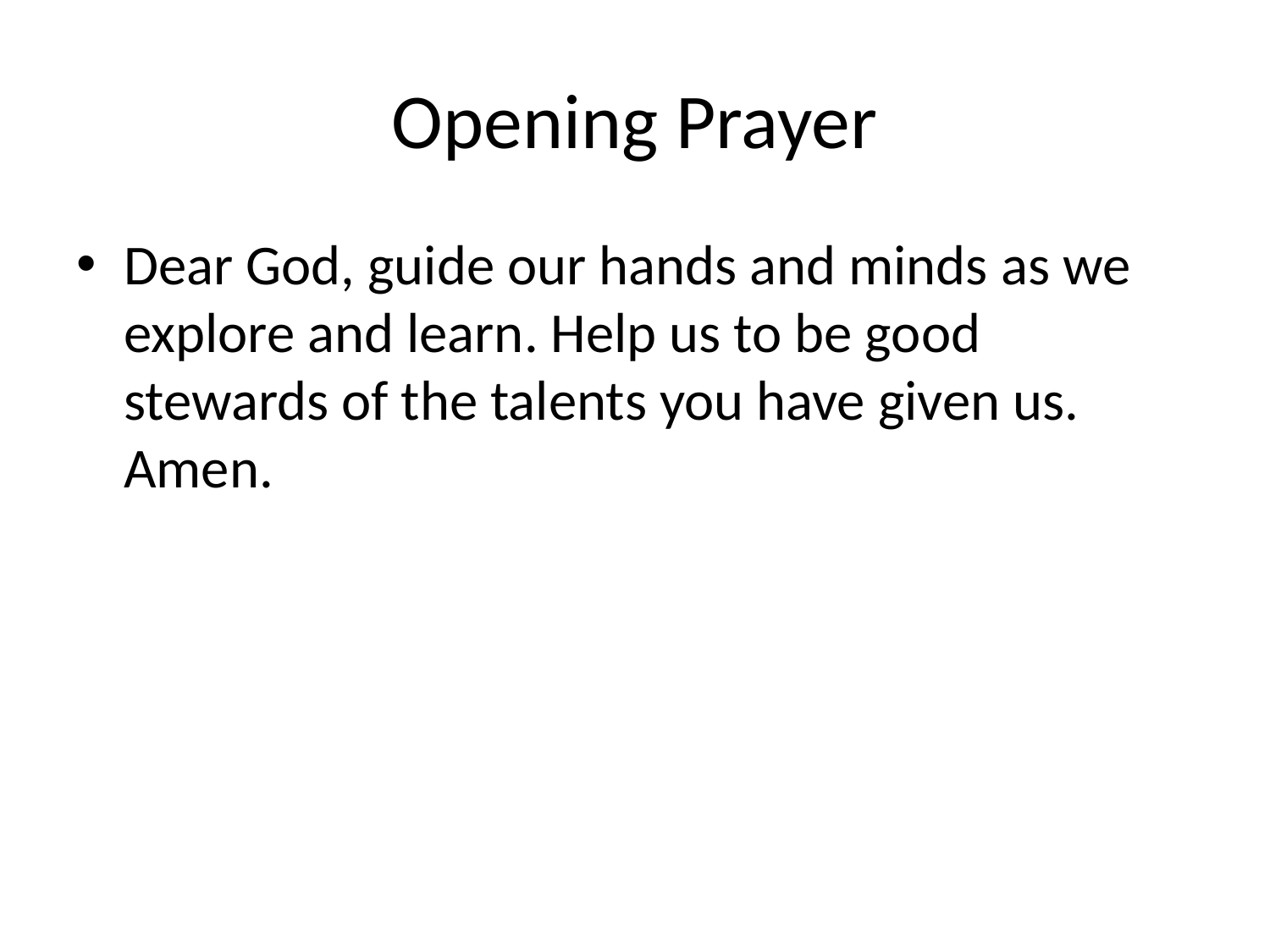

# Opening Prayer
Dear God, guide our hands and minds as we explore and learn. Help us to be good stewards of the talents you have given us. Amen.